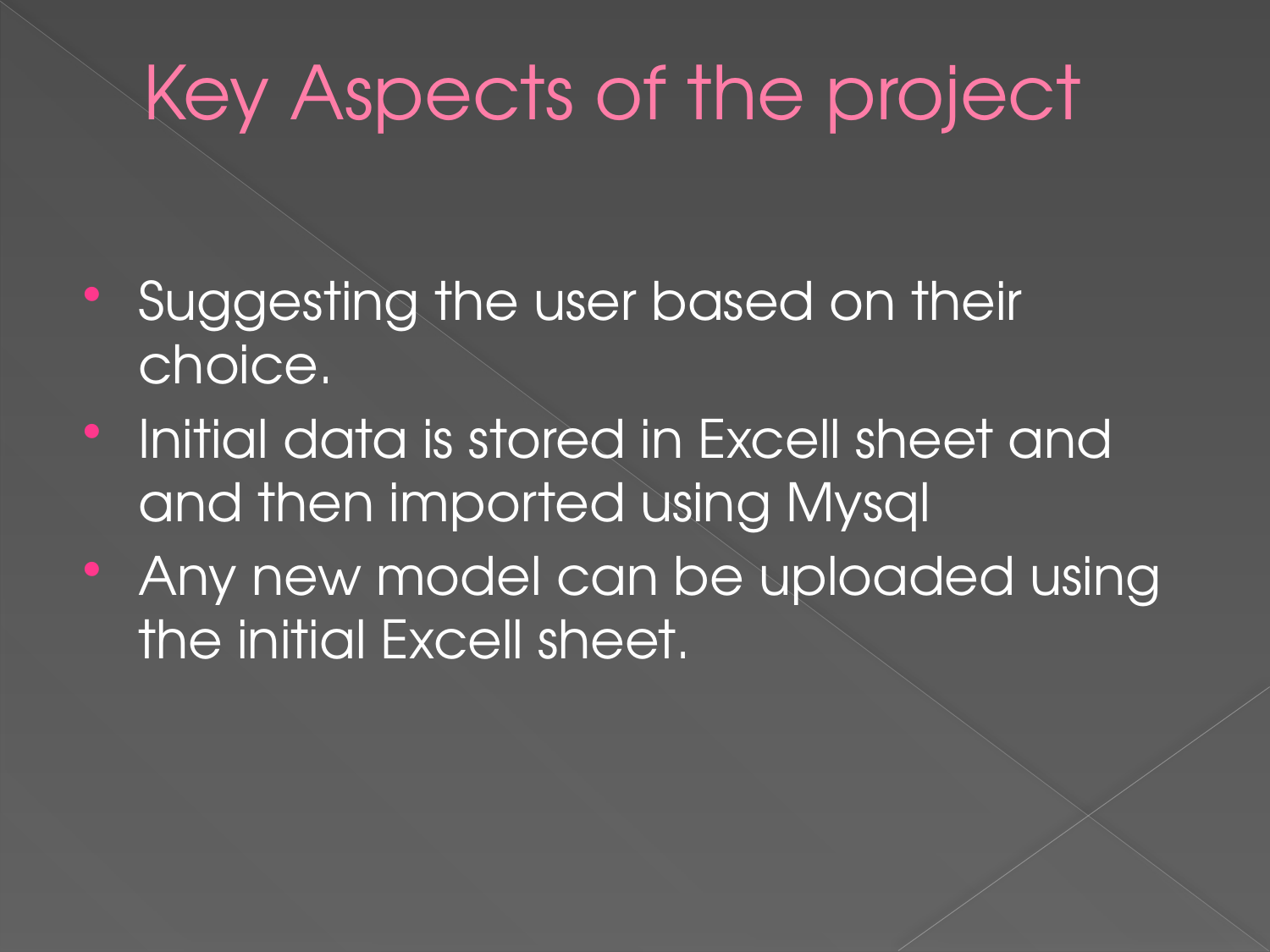

# Key Aspects of the project
Suggesting the user based on their choice.
Initial data is stored in Excell sheet and and then imported using Mysql
Any new model can be uploaded using the initial Excell sheet.